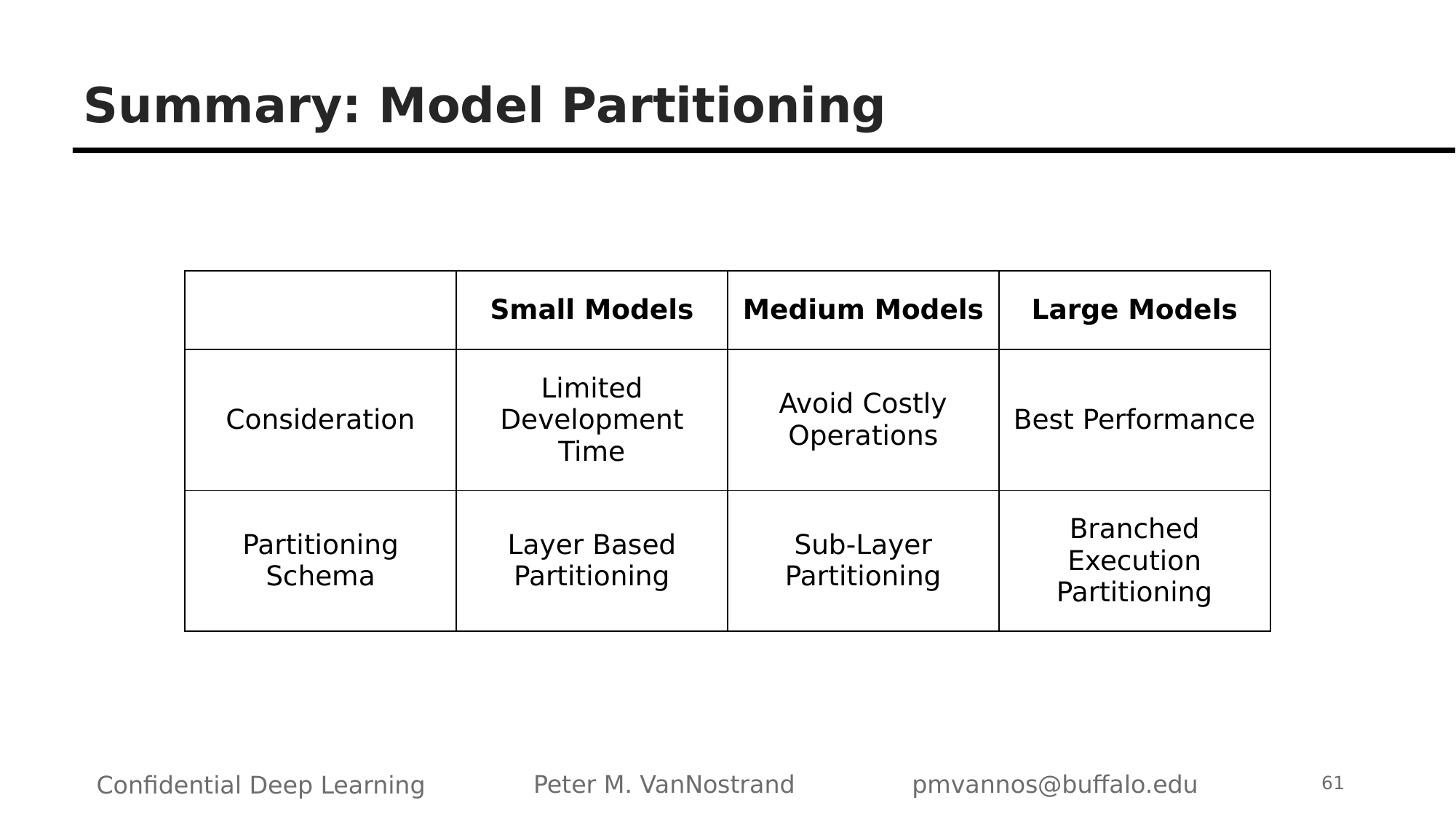

# Summary: Model Partitioning
|  | Small Models | Medium Models | Large Models |
| --- | --- | --- | --- |
| Consideration | Limited Development Time | Avoid Costly Operations | Best Performance |
| Partitioning Schema | Layer Based Partitioning | Sub-Layer Partitioning | Branched Execution Partitioning |
61